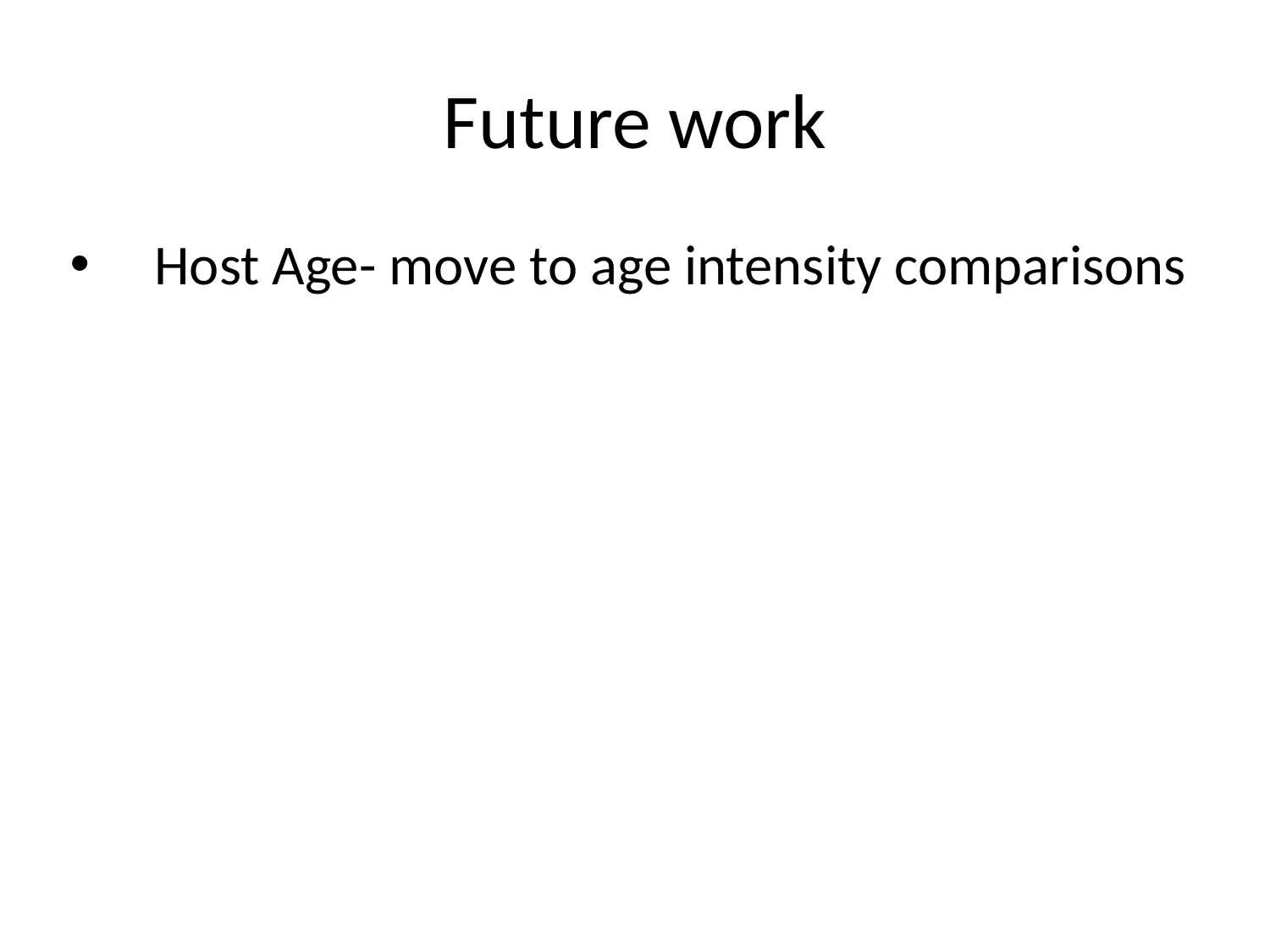

# Future work
Host Age- move to age intensity comparisons